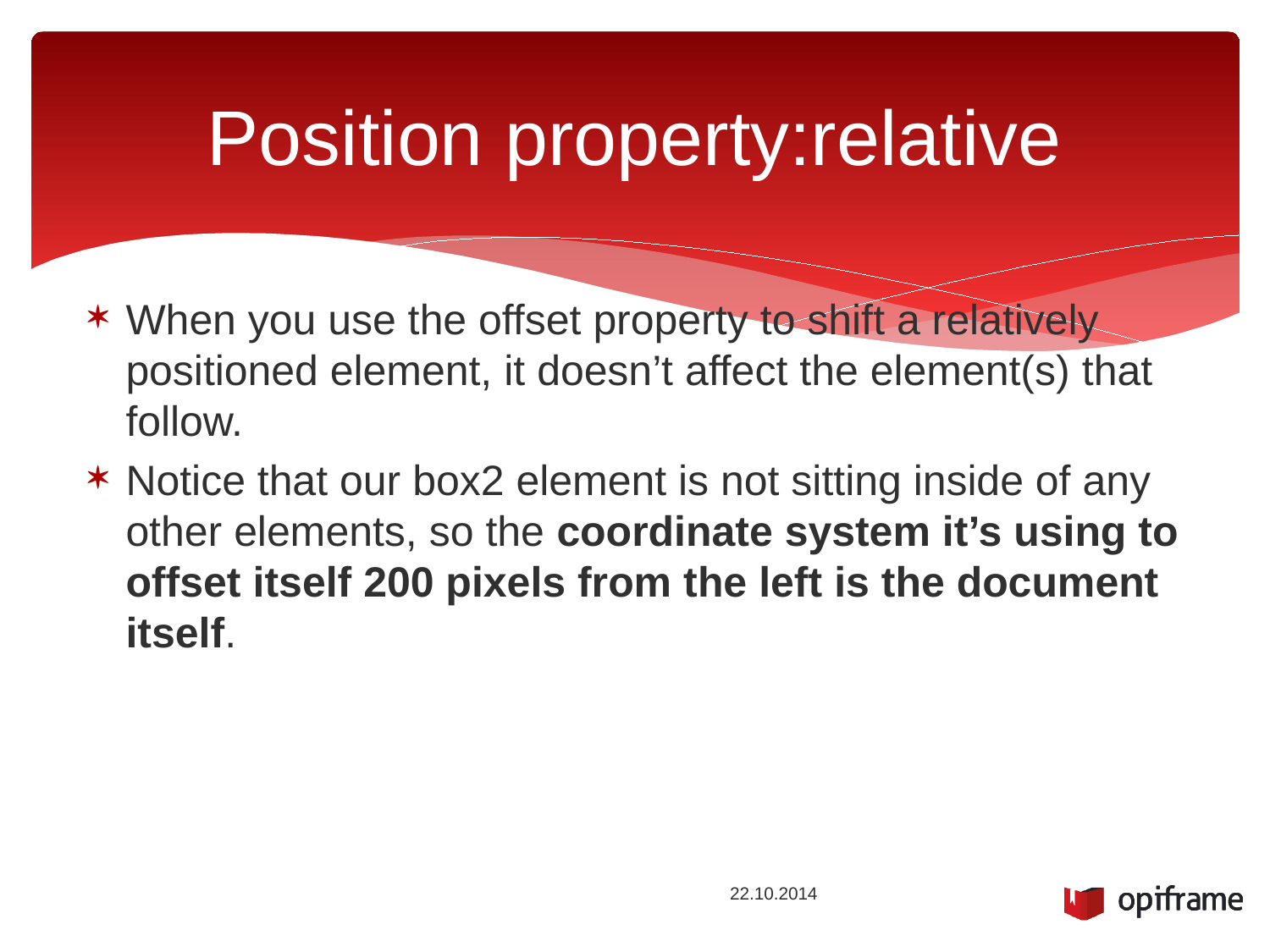

# Position property:relative
When you use the offset property to shift a relatively positioned element, it doesn’t affect the element(s) that follow.
Notice that our box2 element is not sitting inside of any other elements, so the coordinate system it’s using to offset itself 200 pixels from the left is the document itself.

22.10.2014